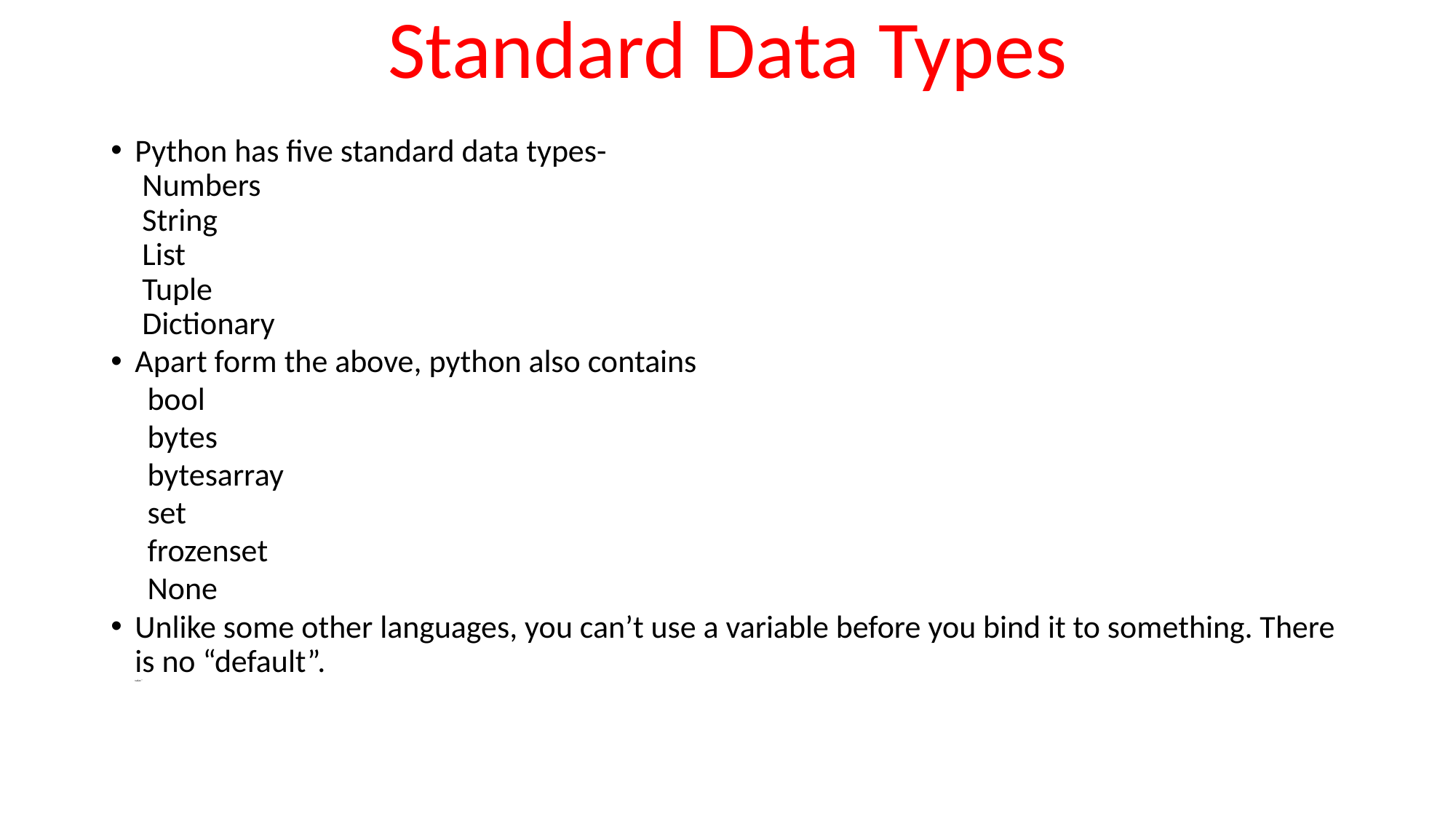

# Standard Data Types
Python has five standard data types-
 Numbers
 String
 List
 Tuple
 Dictionary
Apart form the above, python also contains
     bool
     bytes
     bytesarray
     set
     frozenset
     None
Unlike some other languages, you can’t use a variable before you bind it to something. There is no “default”.
value.”